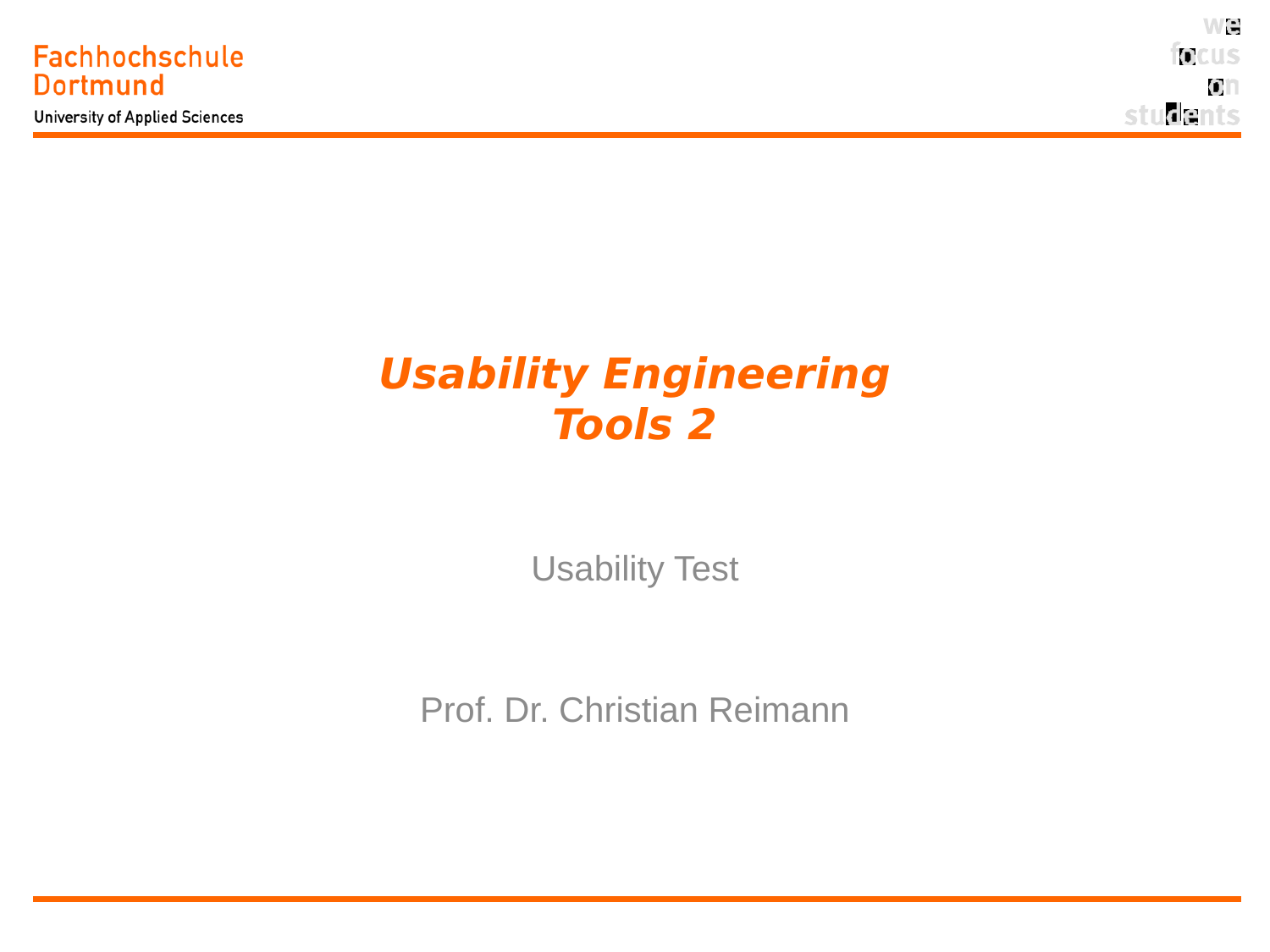

# Usability Engineering Tools 2
Usability Test

Prof. Dr. Christian Reimann